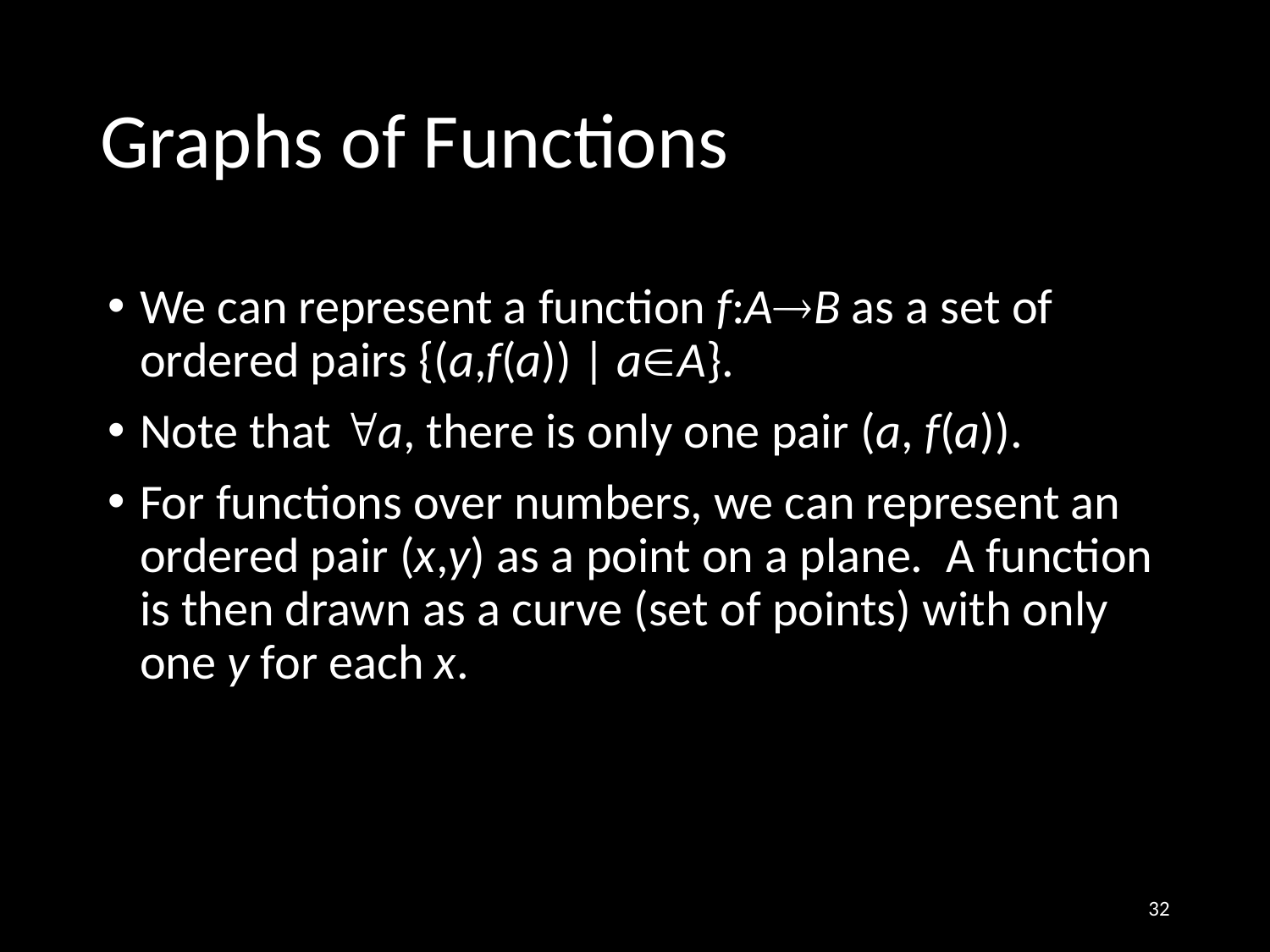

# Graphs of Functions
We can represent a function f:A→B as a set of ordered pairs {(a,f(a)) | a∈A}.
Note that ∀a, there is only one pair (a, f(a)).
For functions over numbers, we can represent an ordered pair (x,y) as a point on a plane.  A function is then drawn as a curve (set of points) with only one y for each x.
32